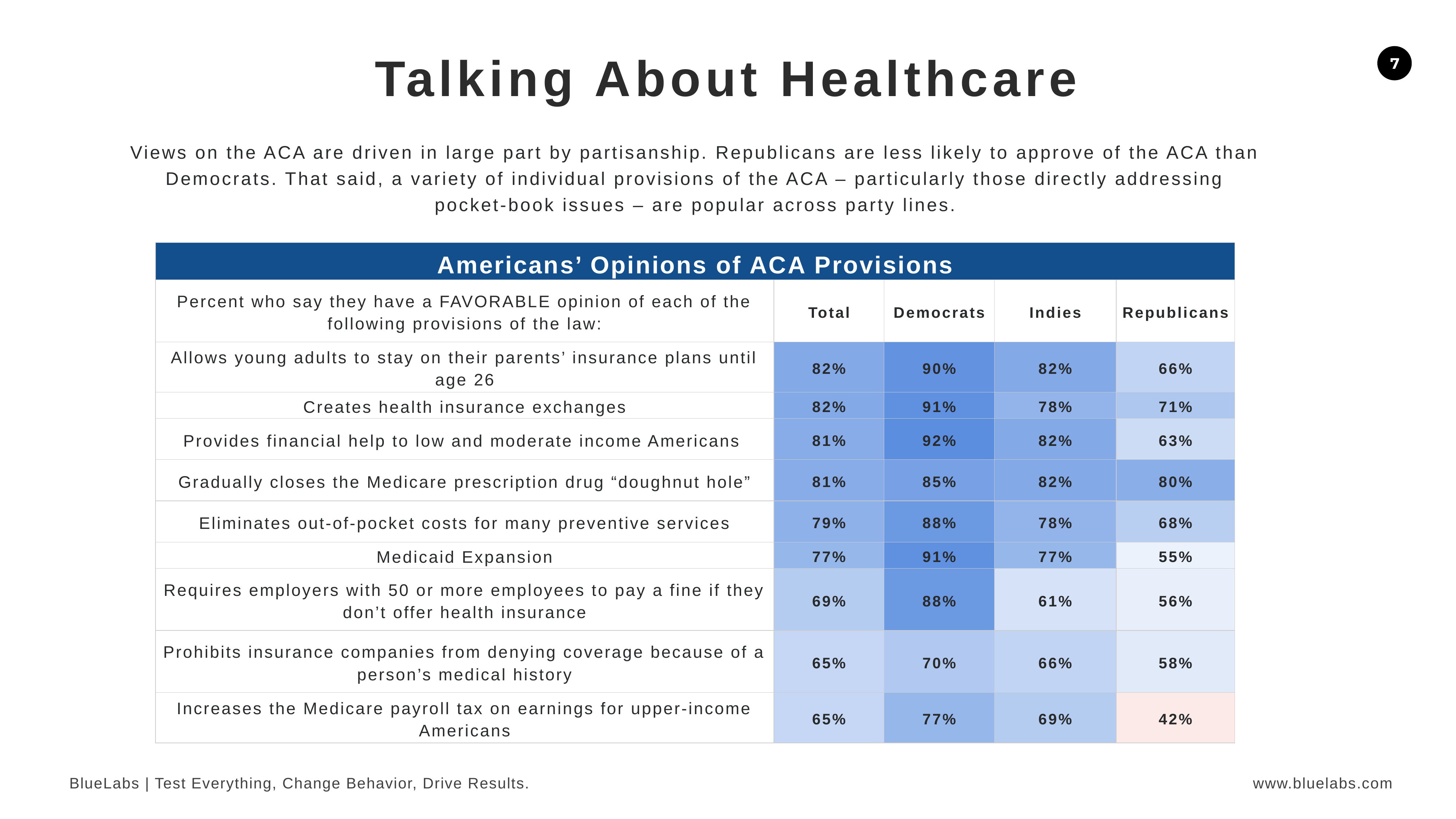

Talking About Healthcare
7
Views on the ACA are driven in large part by partisanship. Republicans are less likely to approve of the ACA than Democrats. That said, a variety of individual provisions of the ACA – particularly those directly addressing pocket-book issues – are popular across party lines.
| Americans’ Opinions of ACA Provisions |  |  |  |  |
| --- | --- | --- | --- | --- |
| Percent who say they have a FAVORABLE opinion of each of the following provisions of the law: | Total | Democrats | Indies | Republicans |
| Allows young adults to stay on their parents’ insurance plans until age 26 | 82% | 90% | 82% | 66% |
| Creates health insurance exchanges | 82% | 91% | 78% | 71% |
| Provides financial help to low and moderate income Americans | 81% | 92% | 82% | 63% |
| Gradually closes the Medicare prescription drug “doughnut hole” | 81% | 85% | 82% | 80% |
| Eliminates out-of-pocket costs for many preventive services | 79% | 88% | 78% | 68% |
| Medicaid Expansion | 77% | 91% | 77% | 55% |
| Requires employers with 50 or more employees to pay a fine if they don’t offer health insurance | 69% | 88% | 61% | 56% |
| Prohibits insurance companies from denying coverage because of a person’s medical history | 65% | 70% | 66% | 58% |
| Increases the Medicare payroll tax on earnings for upper-income Americans | 65% | 77% | 69% | 42% |